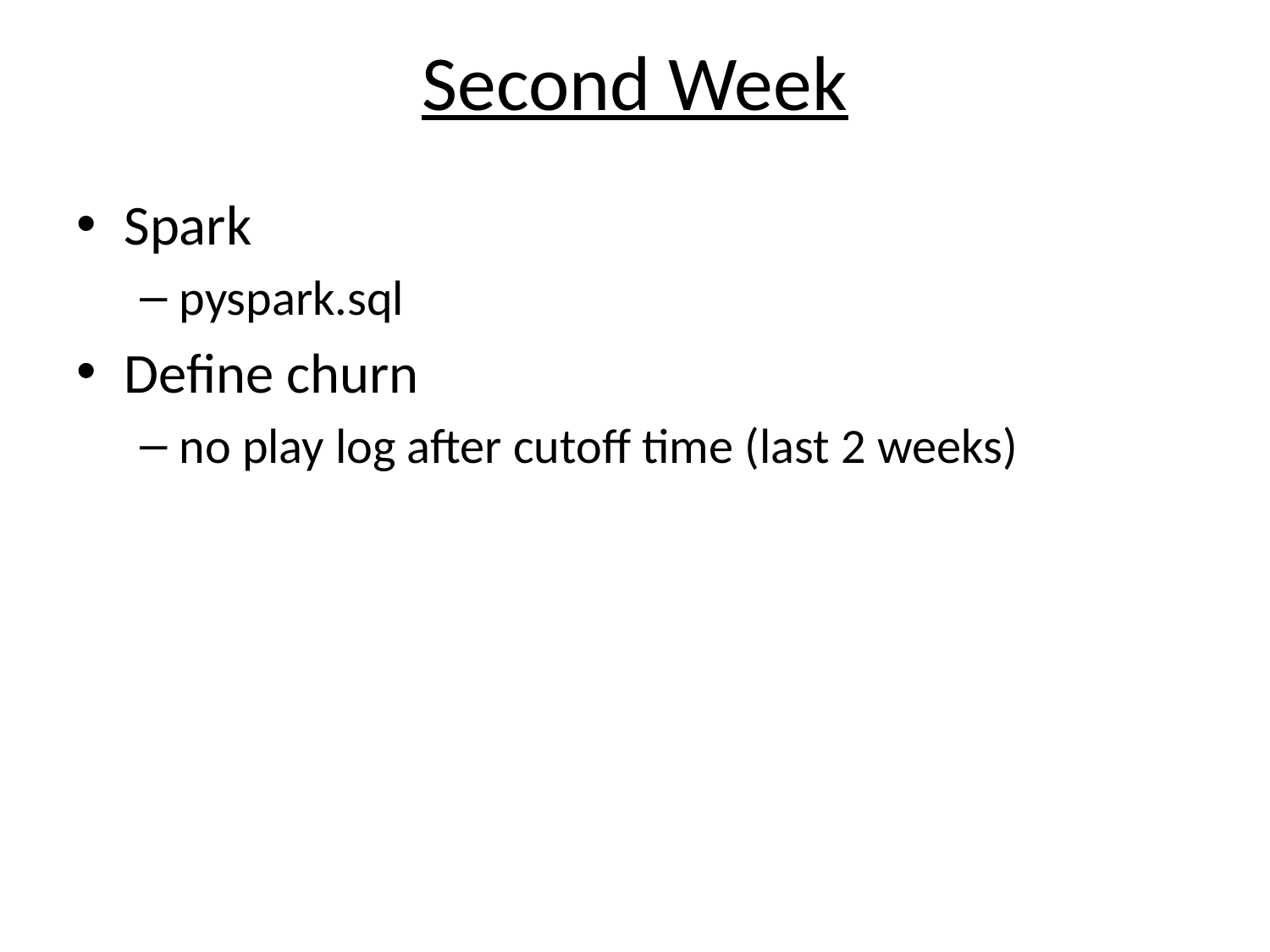

# Second Week
Spark
pyspark.sql
Define churn
no play log after cutoff time (last 2 weeks)